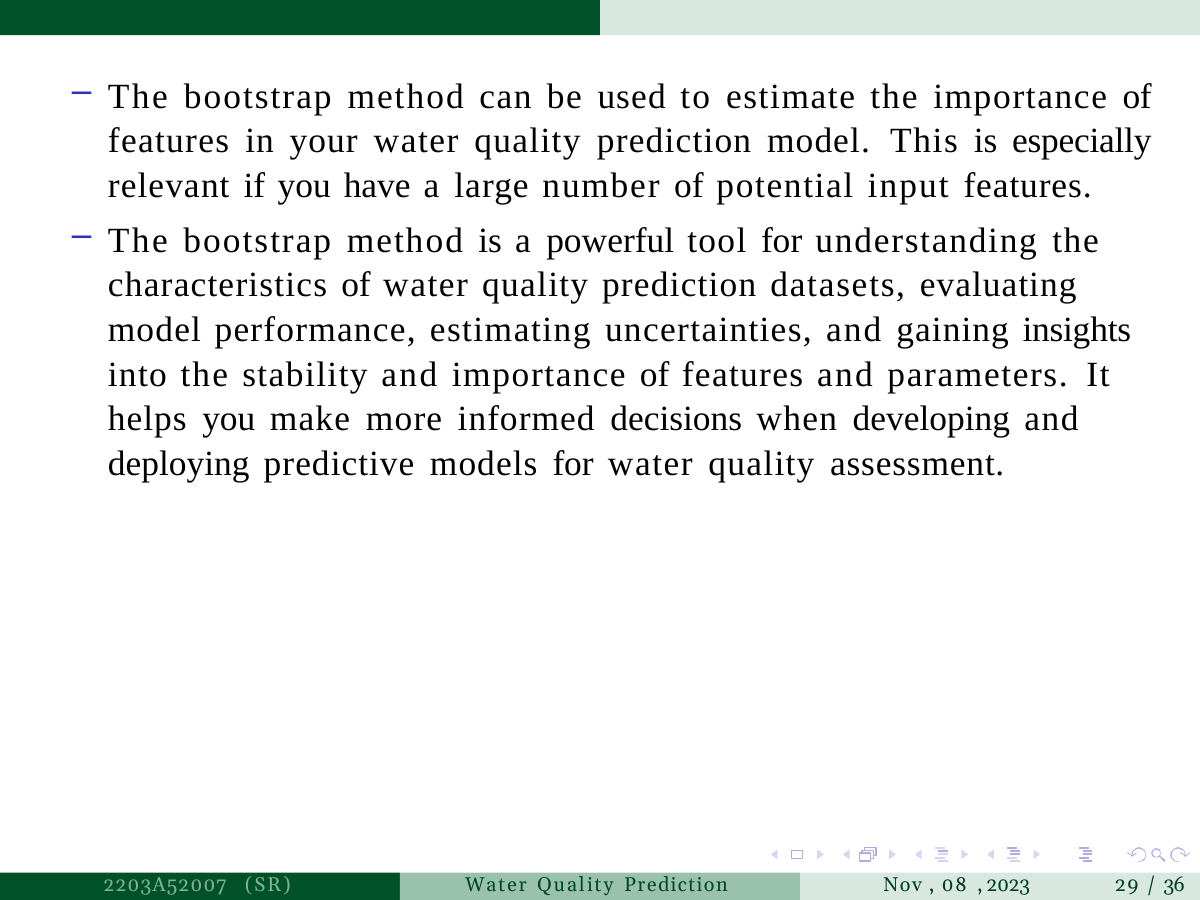

The bootstrap method can be used to estimate the importance of features in your water quality prediction model. This is especially relevant if you have a large number of potential input features.
The bootstrap method is a powerful tool for understanding the characteristics of water quality prediction datasets, evaluating model performance, estimating uncertainties, and gaining insights into the stability and importance of features and parameters. It
helps you make more informed decisions when developing and deploying predictive models for water quality assessment.
2203A52007  (SR)
Water Quality Prediction
Nov , 08 , 2023
29 / 36